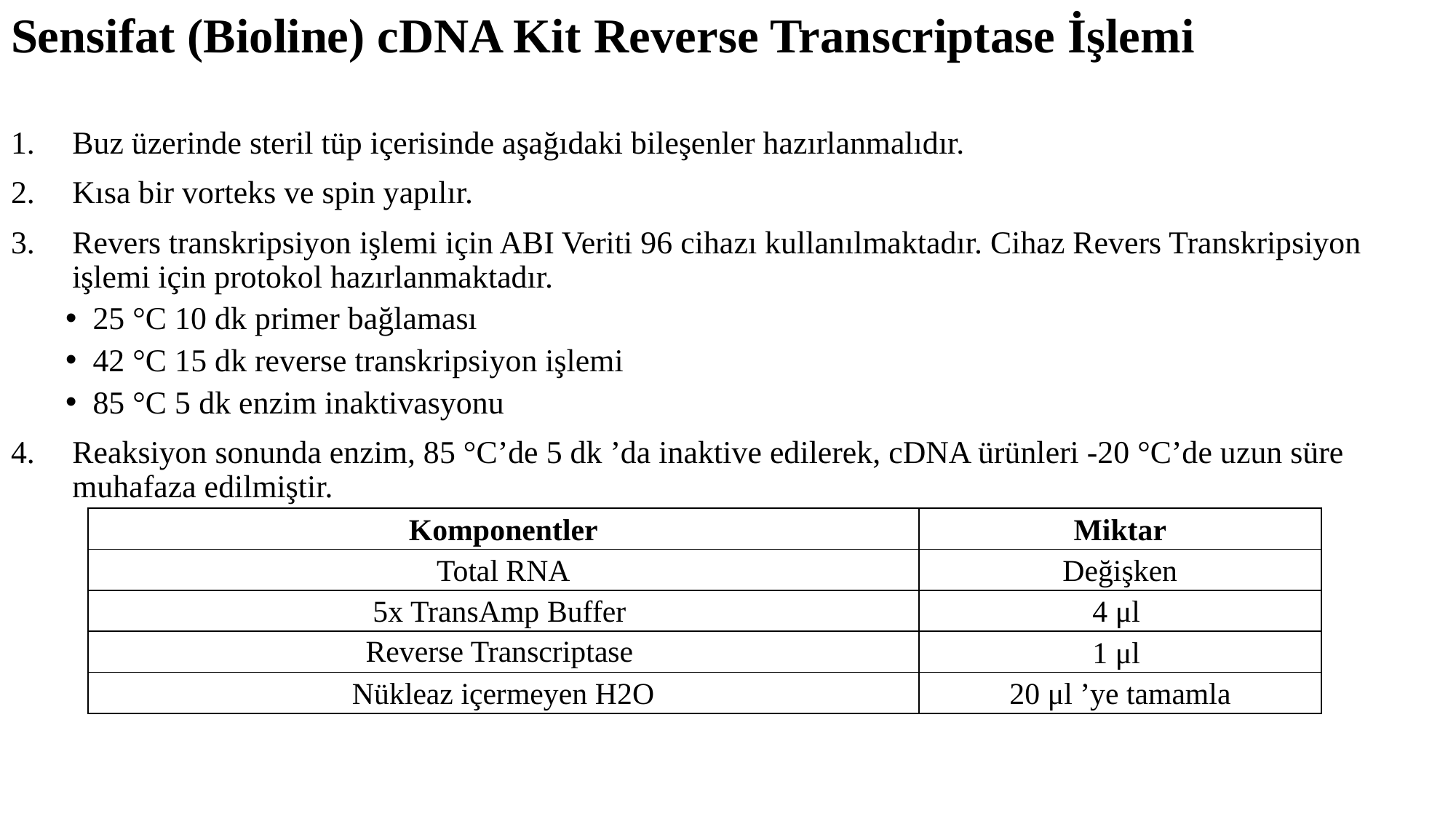

# Sensifat (Bioline) cDNA Kit Reverse Transcriptase İşlemi
Buz üzerinde steril tüp içerisinde aşağıdaki bileşenler hazırlanmalıdır.
Kısa bir vorteks ve spin yapılır.
Revers transkripsiyon işlemi için ABI Veriti 96 cihazı kullanılmaktadır. Cihaz Revers Transkripsiyon işlemi için protokol hazırlanmaktadır.
25 °C 10 dk primer bağlaması
42 °C 15 dk reverse transkripsiyon işlemi
85 °C 5 dk enzim inaktivasyonu
Reaksiyon sonunda enzim, 85 °C’de 5 dk ’da inaktive edilerek, cDNA ürünleri -20 °C’de uzun süre muhafaza edilmiştir.
| Komponentler | Miktar |
| --- | --- |
| Total RNA | Değişken |
| 5x TransAmp Buffer | 4 μl |
| Reverse Transcriptase | 1 μl |
| Nükleaz içermeyen H2O | 20 μl ’ye tamamla |